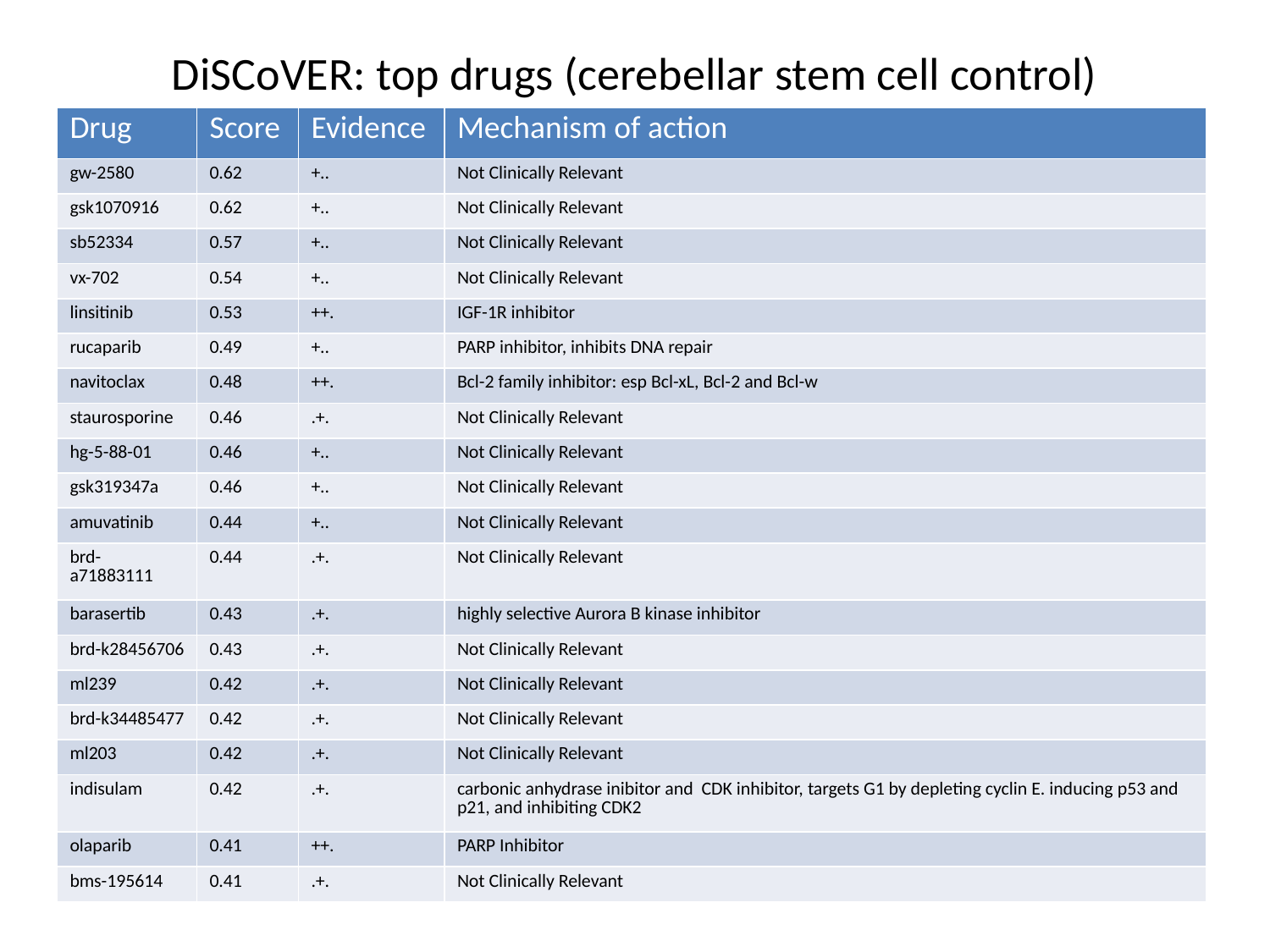

DiSCoVER: top drugs (cerebellar stem cell control)
| Drug | Score | Evidence | Mechanism of action |
| --- | --- | --- | --- |
| gw-2580 | 0.62 | +.. | Not Clinically Relevant |
| gsk1070916 | 0.62 | +.. | Not Clinically Relevant |
| sb52334 | 0.57 | +.. | Not Clinically Relevant |
| vx-702 | 0.54 | +.. | Not Clinically Relevant |
| linsitinib | 0.53 | ++. | IGF-1R inhibitor |
| rucaparib | 0.49 | +.. | PARP inhibitor, inhibits DNA repair |
| navitoclax | 0.48 | ++. | Bcl-2 family inhibitor: esp Bcl-xL, Bcl-2 and Bcl-w |
| staurosporine | 0.46 | .+. | Not Clinically Relevant |
| hg-5-88-01 | 0.46 | +.. | Not Clinically Relevant |
| gsk319347a | 0.46 | +.. | Not Clinically Relevant |
| amuvatinib | 0.44 | +.. | Not Clinically Relevant |
| brd-a71883111 | 0.44 | .+. | Not Clinically Relevant |
| barasertib | 0.43 | .+. | highly selective Aurora B kinase inhibitor |
| brd-k28456706 | 0.43 | .+. | Not Clinically Relevant |
| ml239 | 0.42 | .+. | Not Clinically Relevant |
| brd-k34485477 | 0.42 | .+. | Not Clinically Relevant |
| ml203 | 0.42 | .+. | Not Clinically Relevant |
| indisulam | 0.42 | .+. | carbonic anhydrase inibitor and CDK inhibitor, targets G1 by depleting cyclin E. inducing p53 and p21, and inhibiting CDK2 |
| olaparib | 0.41 | ++. | PARP Inhibitor |
| bms-195614 | 0.41 | .+. | Not Clinically Relevant |